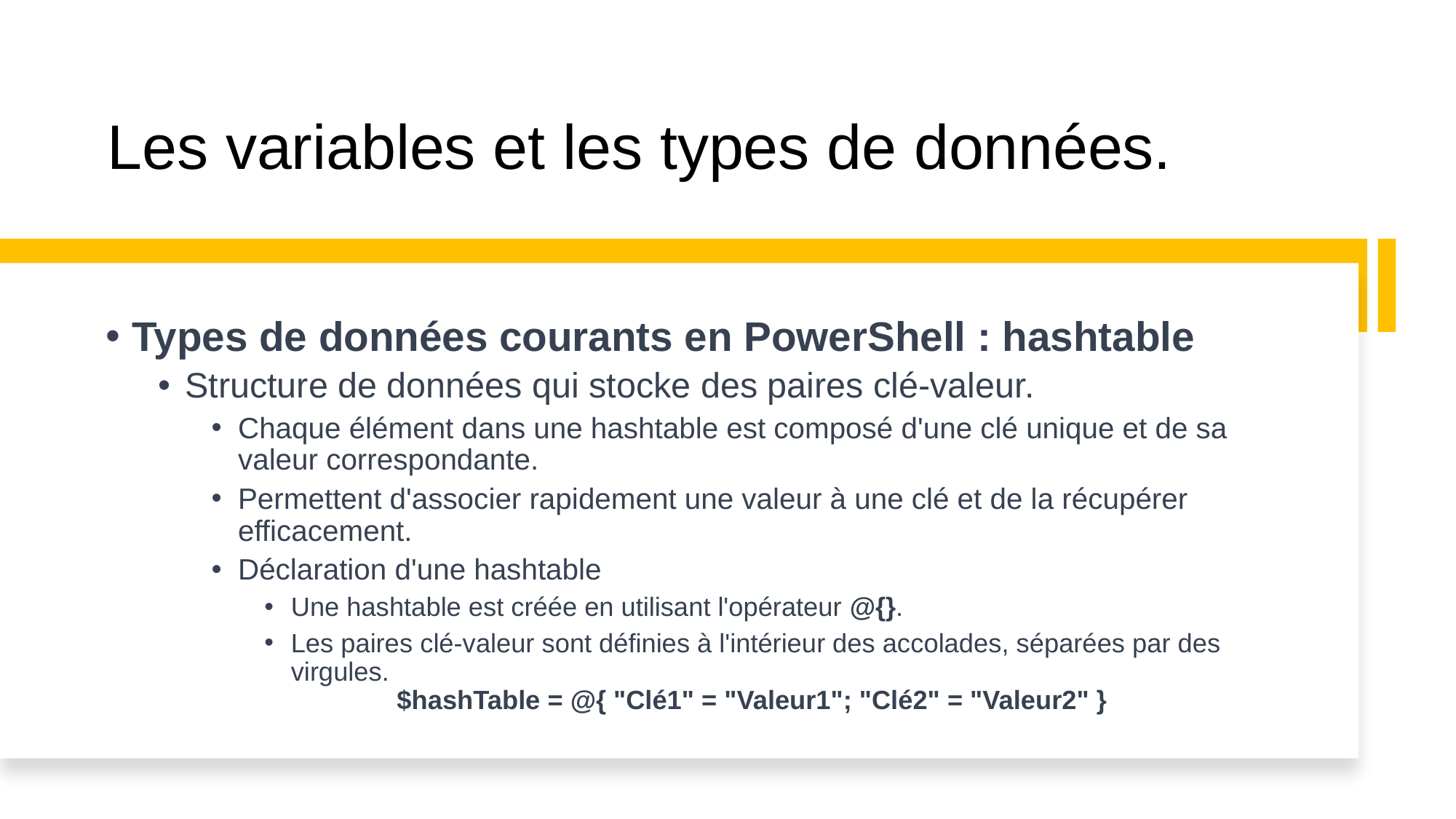

# Les variables et les types de données.

Types de données courants en PowerShell : hashtable
Structure de données qui stocke des paires clé-valeur.
Chaque élément dans une hashtable est composé d'une clé unique et de sa valeur correspondante.
Permettent d'associer rapidement une valeur à une clé et de la récupérer efficacement.
Déclaration d'une hashtable
Une hashtable est créée en utilisant l'opérateur @{}.
Les paires clé-valeur sont définies à l'intérieur des accolades, séparées par des virgules.
	$hashTable = @{ "Clé1" = "Valeur1"; "Clé2" = "Valeur2" }